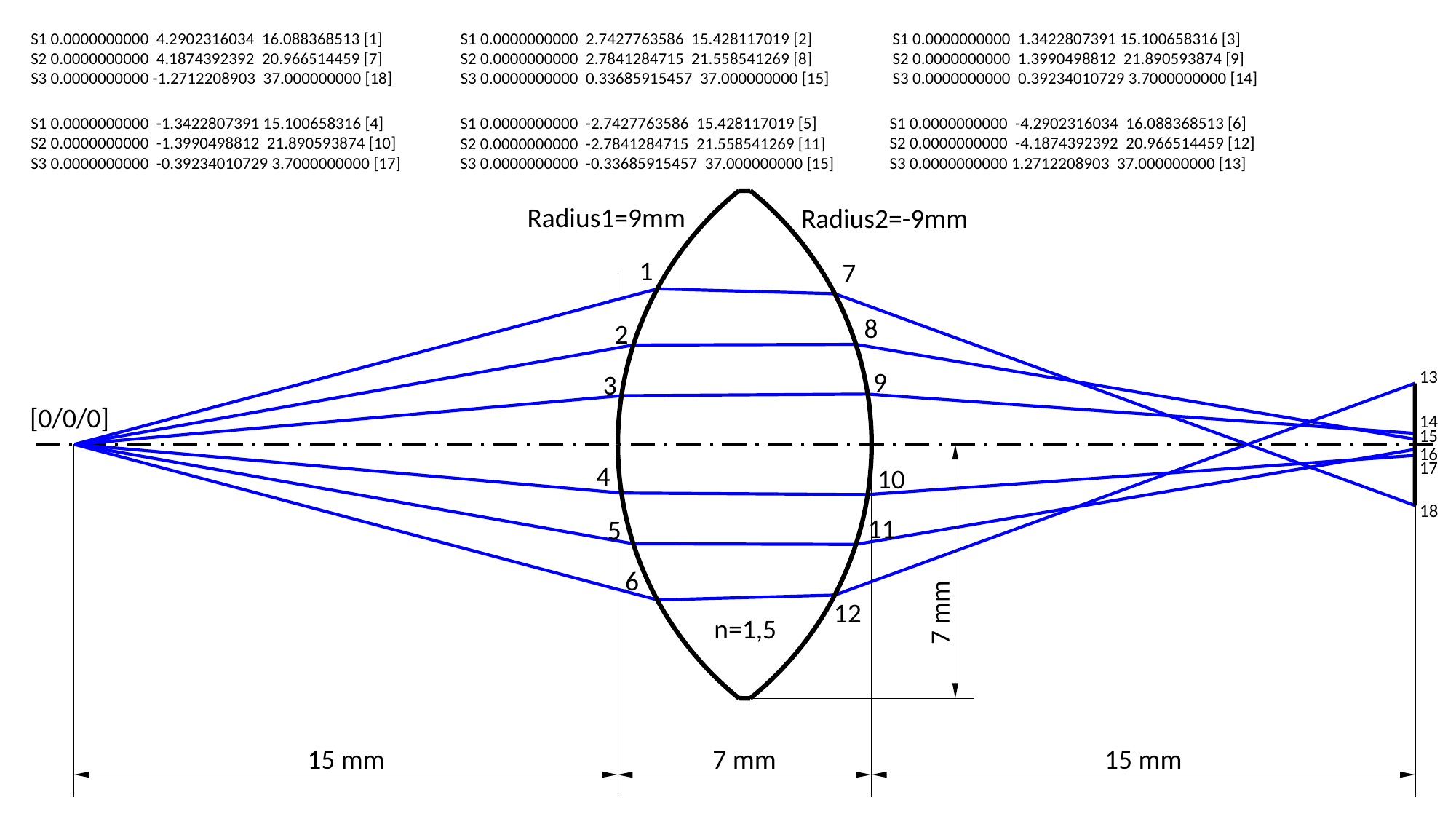

S1 0.0000000000  4.2902316034  16.088368513 [1]
S2 0.0000000000  4.1874392392  20.966514459 [7]
S3 0.0000000000 -1.2712208903  37.000000000 [18]
S1 0.0000000000  2.7427763586  15.428117019 [2]
S2 0.0000000000  2.7841284715  21.558541269 [8]
S3 0.0000000000  0.33685915457  37.000000000 [15]
S1 0.0000000000  1.3422807391 15.100658316 [3]
S2 0.0000000000  1.3990498812  21.890593874 [9]
S3 0.0000000000  0.39234010729 3.7000000000 [14]
S1 0.0000000000  -1.3422807391 15.100658316 [4]
S2 0.0000000000  -1.3990498812  21.890593874 [10]
S3 0.0000000000  -0.39234010729 3.7000000000 [17]
S1 0.0000000000  -4.2902316034  16.088368513 [6]
S2 0.0000000000  -4.1874392392  20.966514459 [12]
S3 0.0000000000 1.2712208903  37.000000000 [13]
S1 0.0000000000  -2.7427763586  15.428117019 [5]
S2 0.0000000000  -2.7841284715  21.558541269 [11]
S3 0.0000000000  -0.33685915457  37.000000000 [15]

Radius1=9mm
Radius2=-9mm
1
7

8
2

9
13
3

[0/0/0]
14
15
16

17
4
10
18
11
5
6

12
7 mm
n=1,5
7 mm
15 mm
15 mm